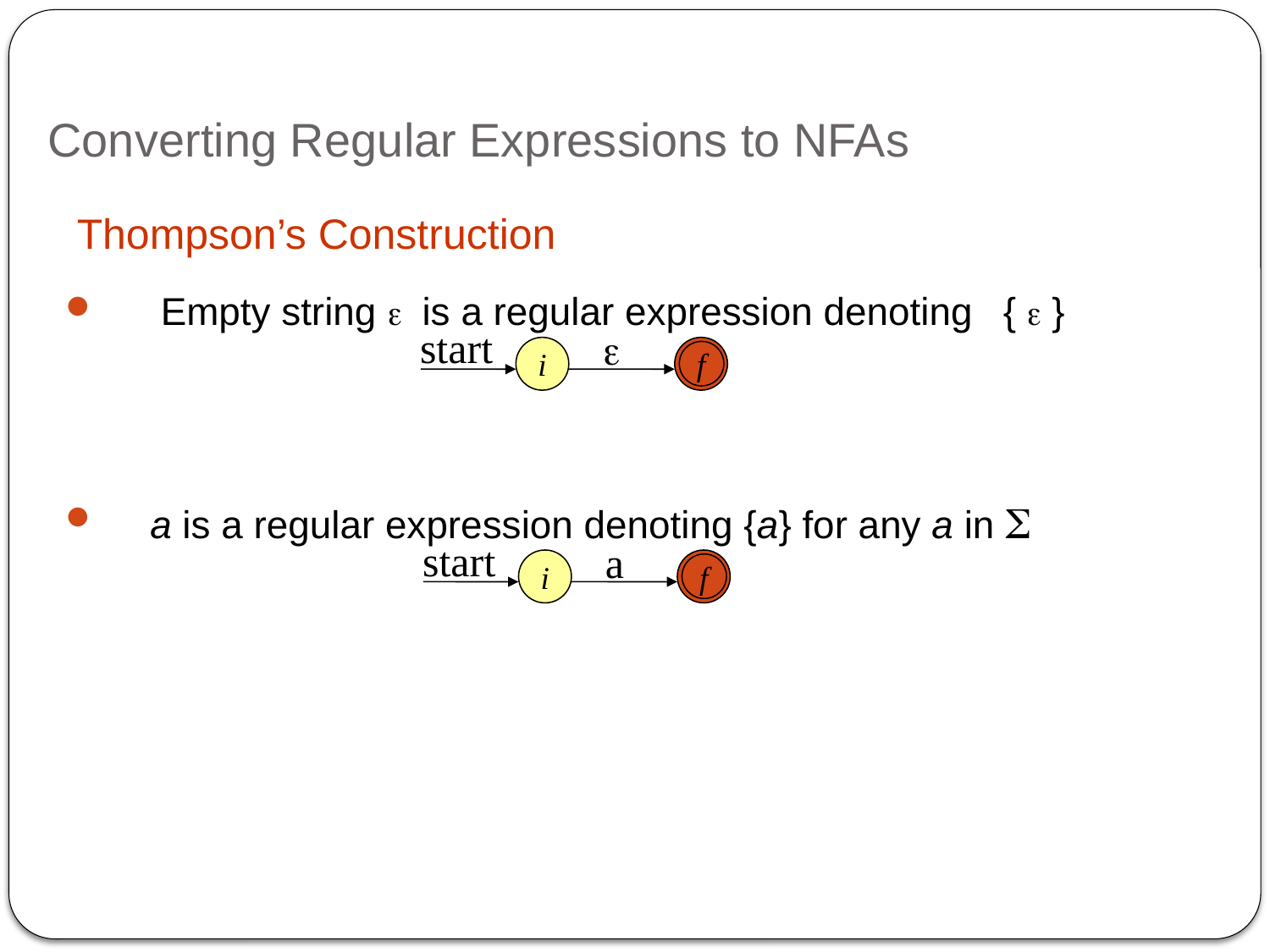

# Converting Regular Expressions to NFAs
Thompson’s Construction
 Empty string ε is a regular expression denoting  { ε }

a is a regular expression denoting {a} for any a in Σ

start
ε
i
f

start
a
i
f